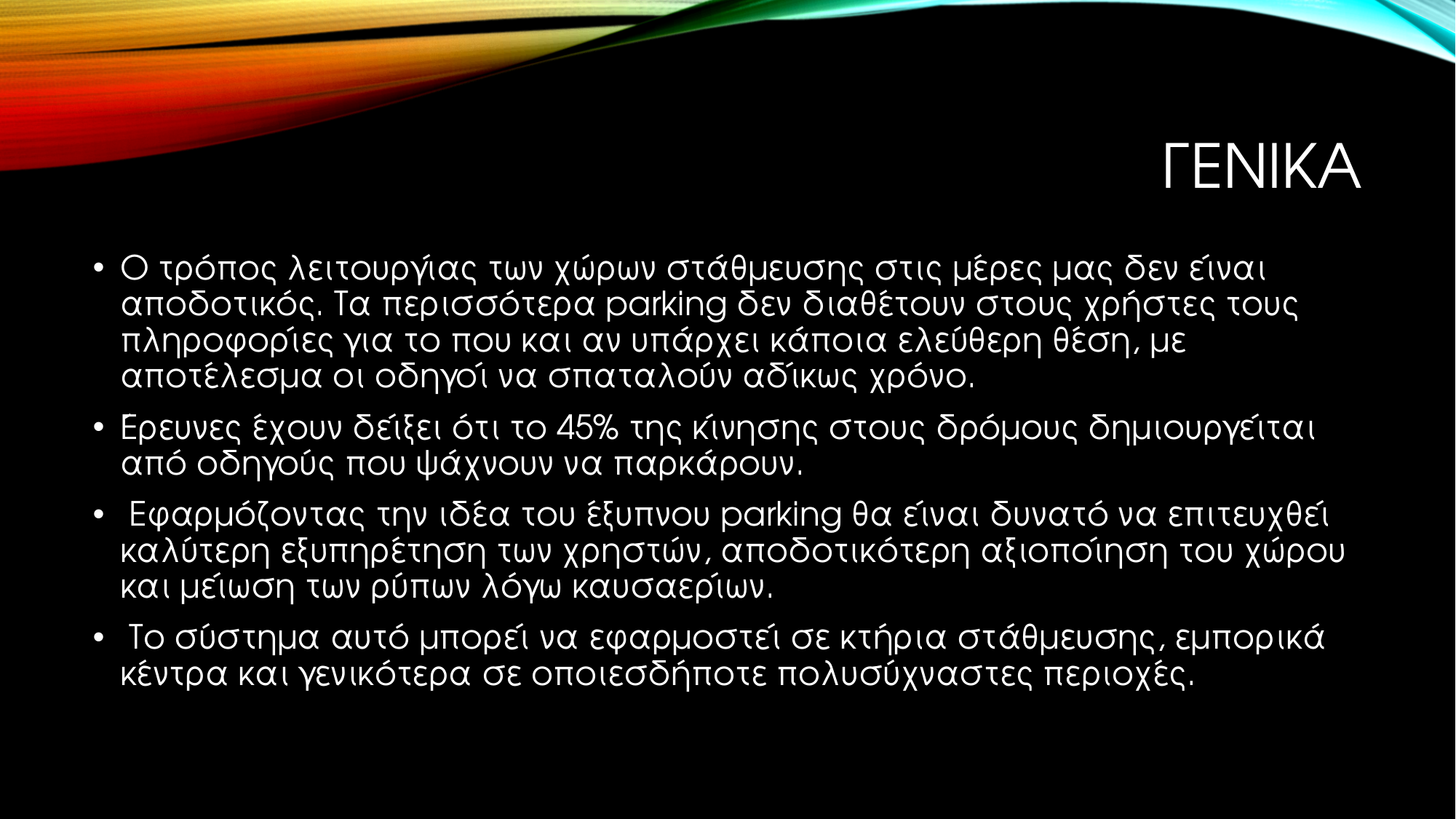

# ΓΕΝΙΚΑ
Ο τρόπος λειτουργίας των χώρων στάθμευσης στις μέρες μας δεν είναι αποδοτικός. Τα περισσότερα parking δεν διαθέτουν στους χρήστες τους πληροφορίες για το που και αν υπάρχει κάποια ελεύθερη θέση, με αποτέλεσμα οι οδηγοί να σπαταλούν αδίκως χρόνο.
Έρευνες έχουν δείξει ότι το 45% της κίνησης στους δρόμους δημιουργείται από οδηγούς που ψάχνουν να παρκάρουν.
 Εφαρμόζοντας την ιδέα του έξυπνου parking θα είναι δυνατό να επιτευχθεί καλύτερη εξυπηρέτηση των χρηστών, αποδοτικότερη αξιοποίηση του χώρου και μείωση των ρύπων λόγω καυσαερίων.
 Το σύστημα αυτό μπορεί να εφαρμοστεί σε κτήρια στάθμευσης, εμπορικά κέντρα και γενικότερα σε οποιεσδήποτε πολυσύχναστες περιοχές.